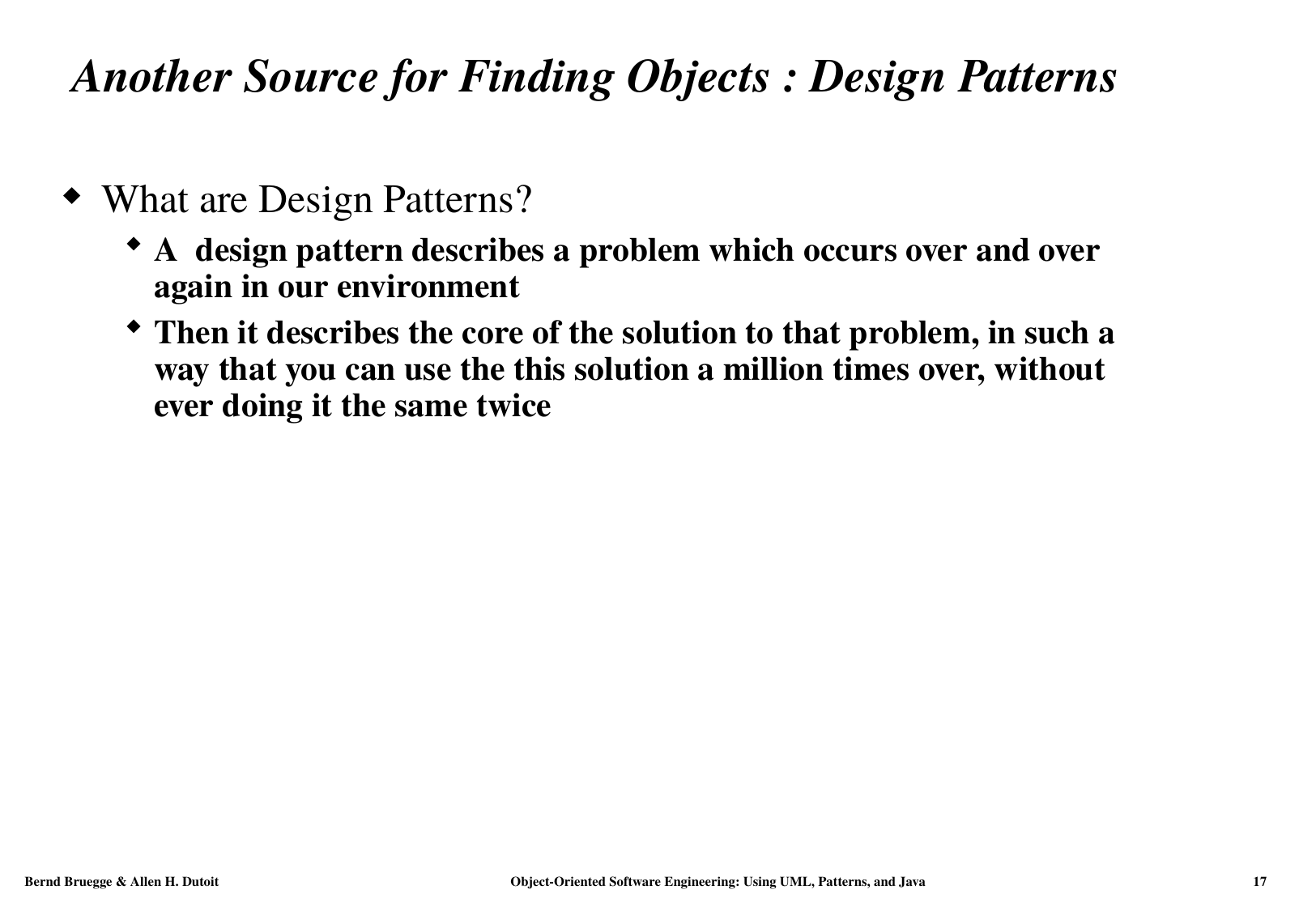

# Another Source for Finding Objects : Design Patterns
What are Design Patterns?
A  design pattern describes a problem which occurs over and over again in our environment
Then it describes the core of the solution to that problem, in such a way that you can use the this solution a million times over, without ever doing it the same twice